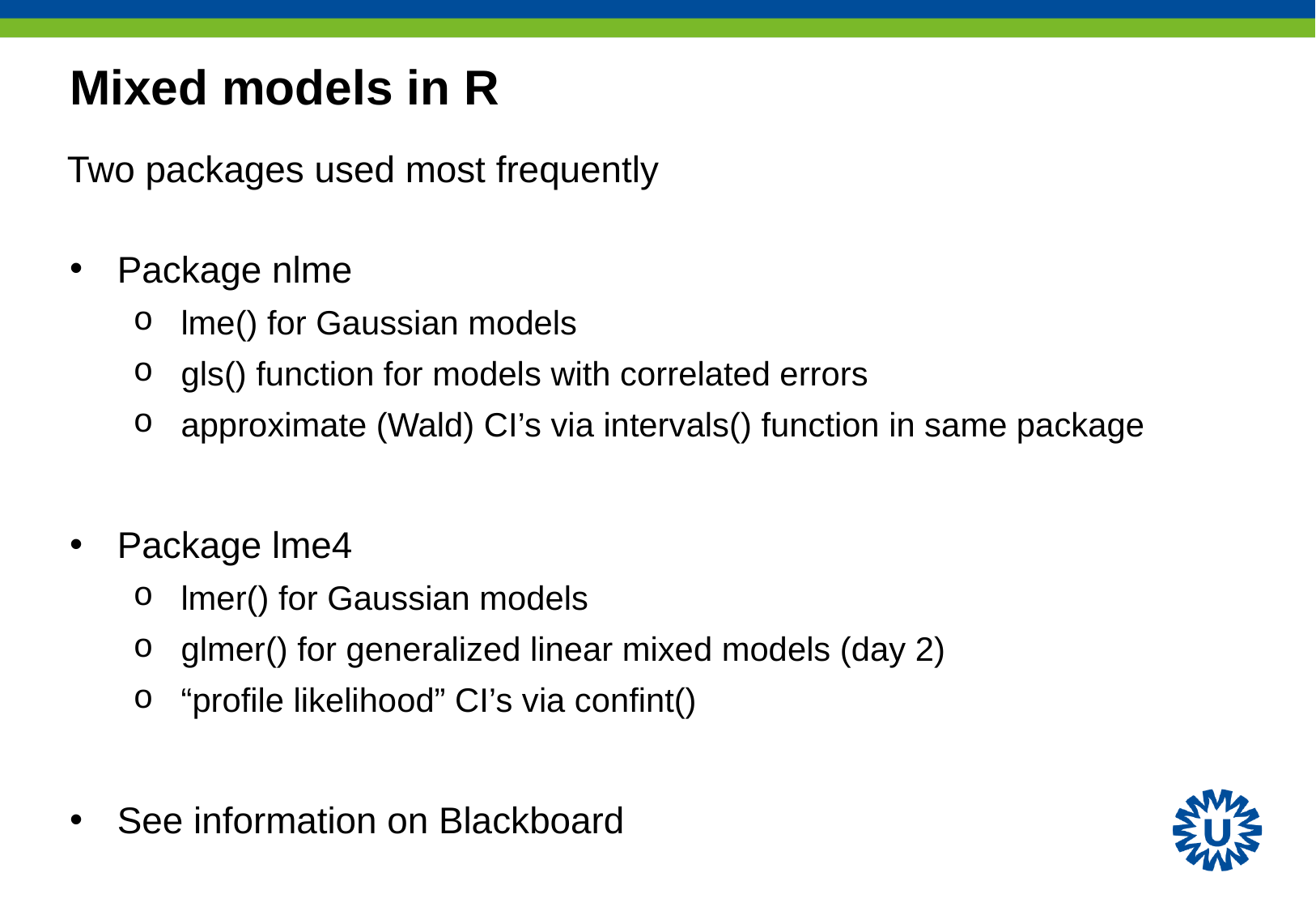

# Mixed models in R
Two packages used most frequently
Package nlme
lme() for Gaussian models
gls() function for models with correlated errors
approximate (Wald) CI’s via intervals() function in same package

Package lme4
lmer() for Gaussian models
glmer() for generalized linear mixed models (day 2)
“profile likelihood” CI’s via confint()

See information on Blackboard